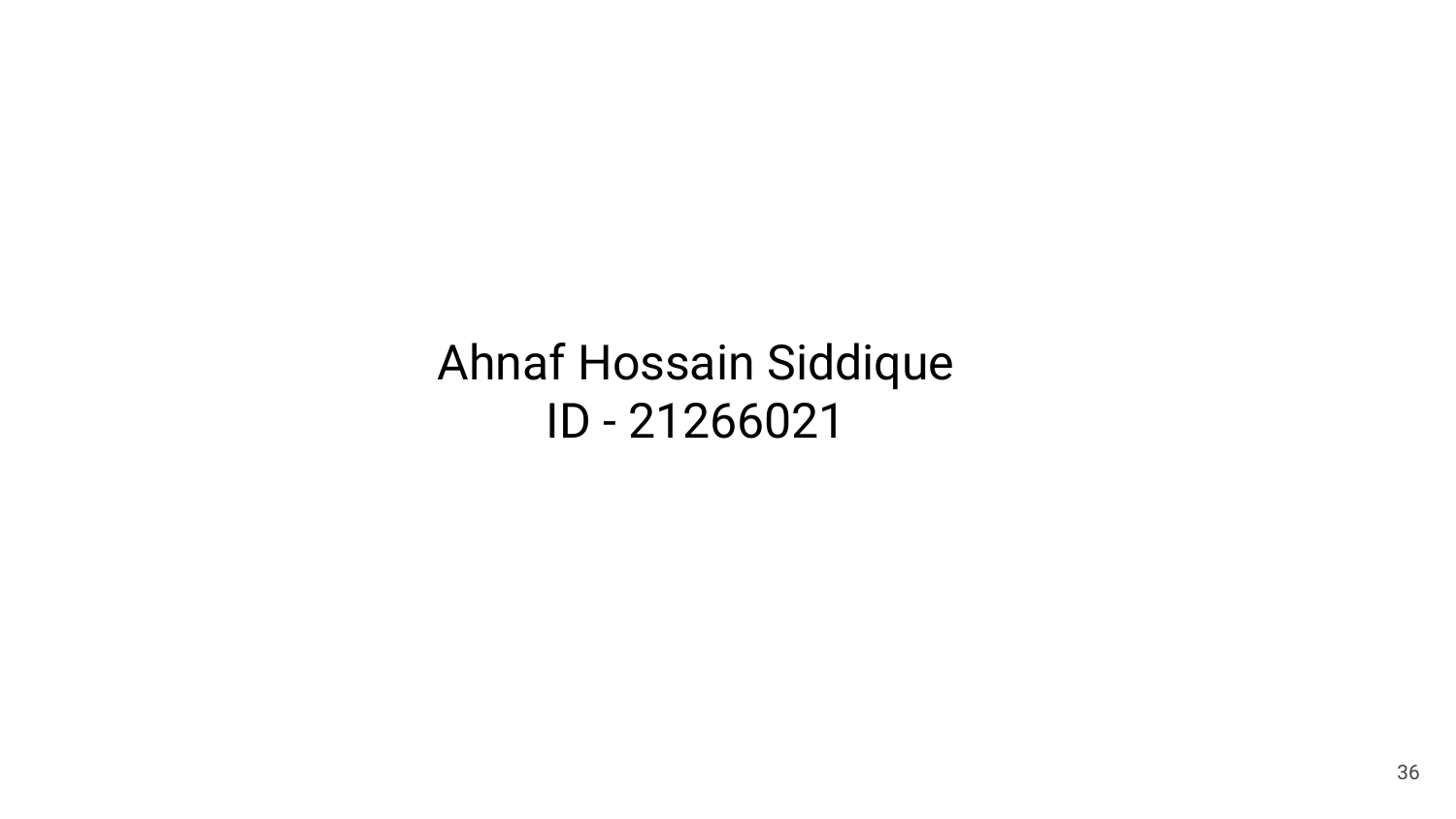

Ahnaf Hossain Siddique
ID - 21266021
36